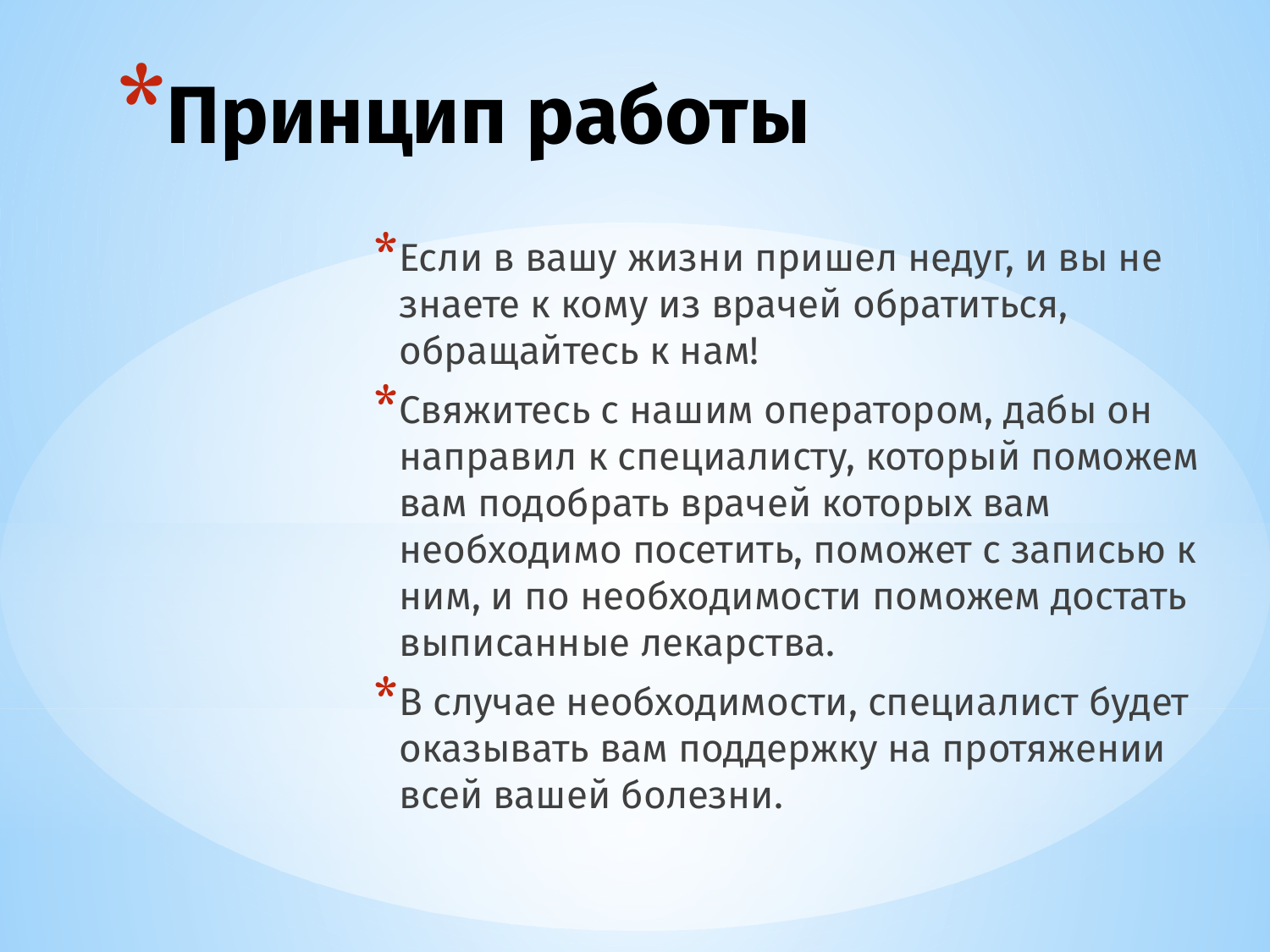

# Принцип работы
Если в вашу жизни пришел недуг, и вы не знаете к кому из врачей обратиться, обращайтесь к нам!
Свяжитесь с нашим оператором, дабы он направил к специалисту, который поможем вам подобрать врачей которых вам необходимо посетить, поможет с записью к ним, и по необходимости поможем достать выписанные лекарства.
В случае необходимости, специалист будет оказывать вам поддержку на протяжении всей вашей болезни.